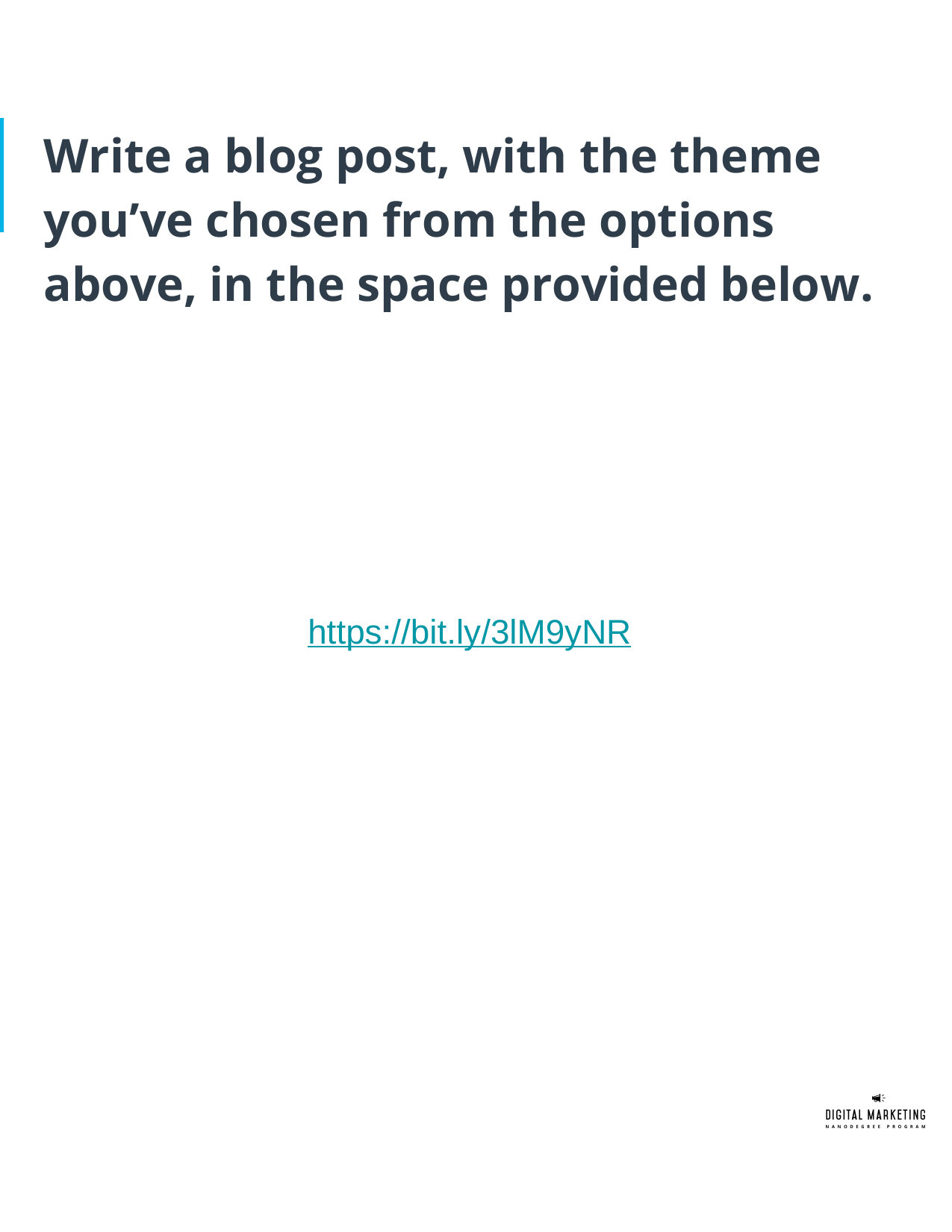

# Write a blog post, with the theme you’ve chosen from the options above, in the space provided below.

https://bit.ly/3lM9yNR